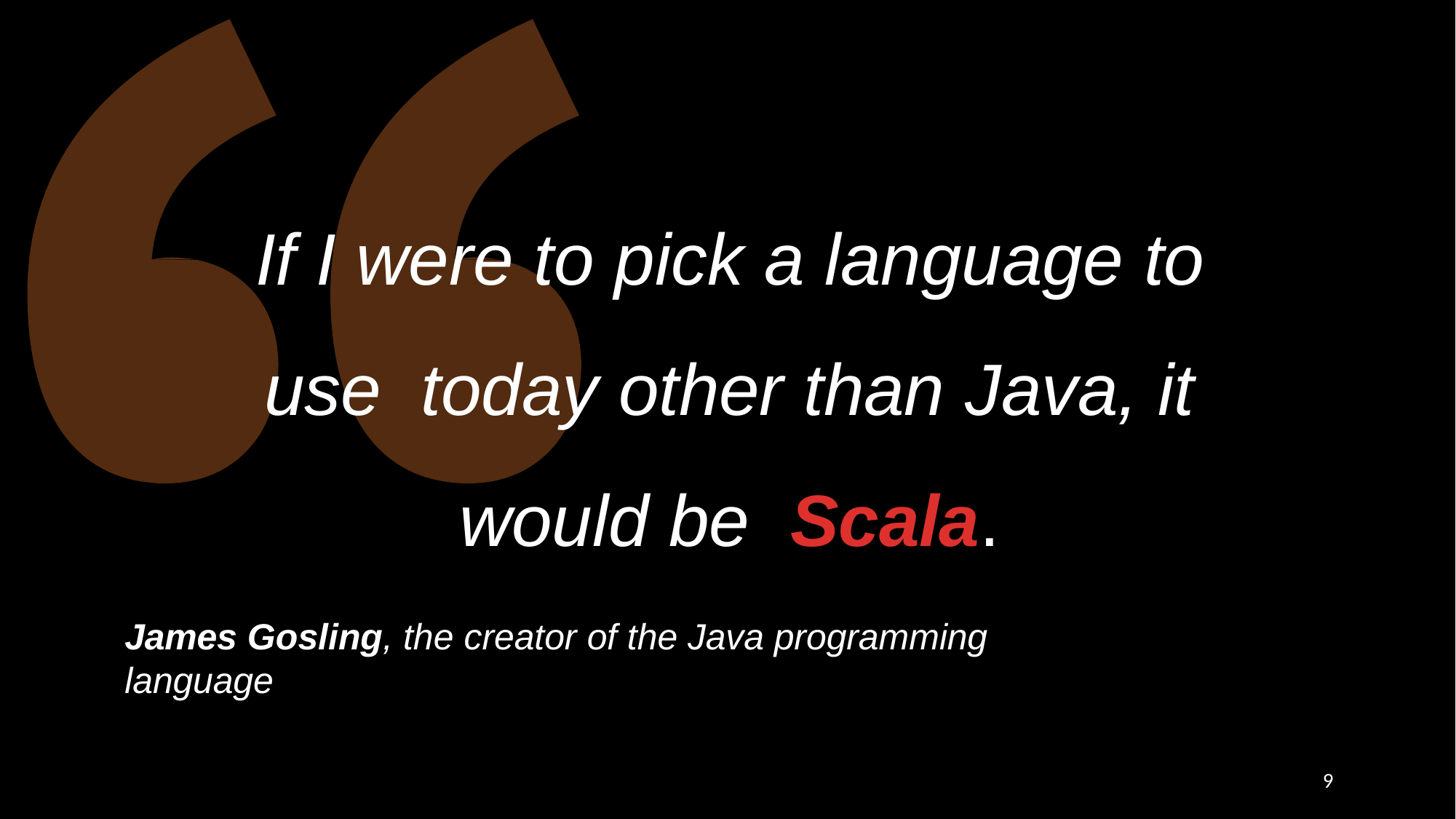

# If I were to pick a language to use  today other than Java, it would be  Scala.
James Gosling, the creator of the Java programming language
9